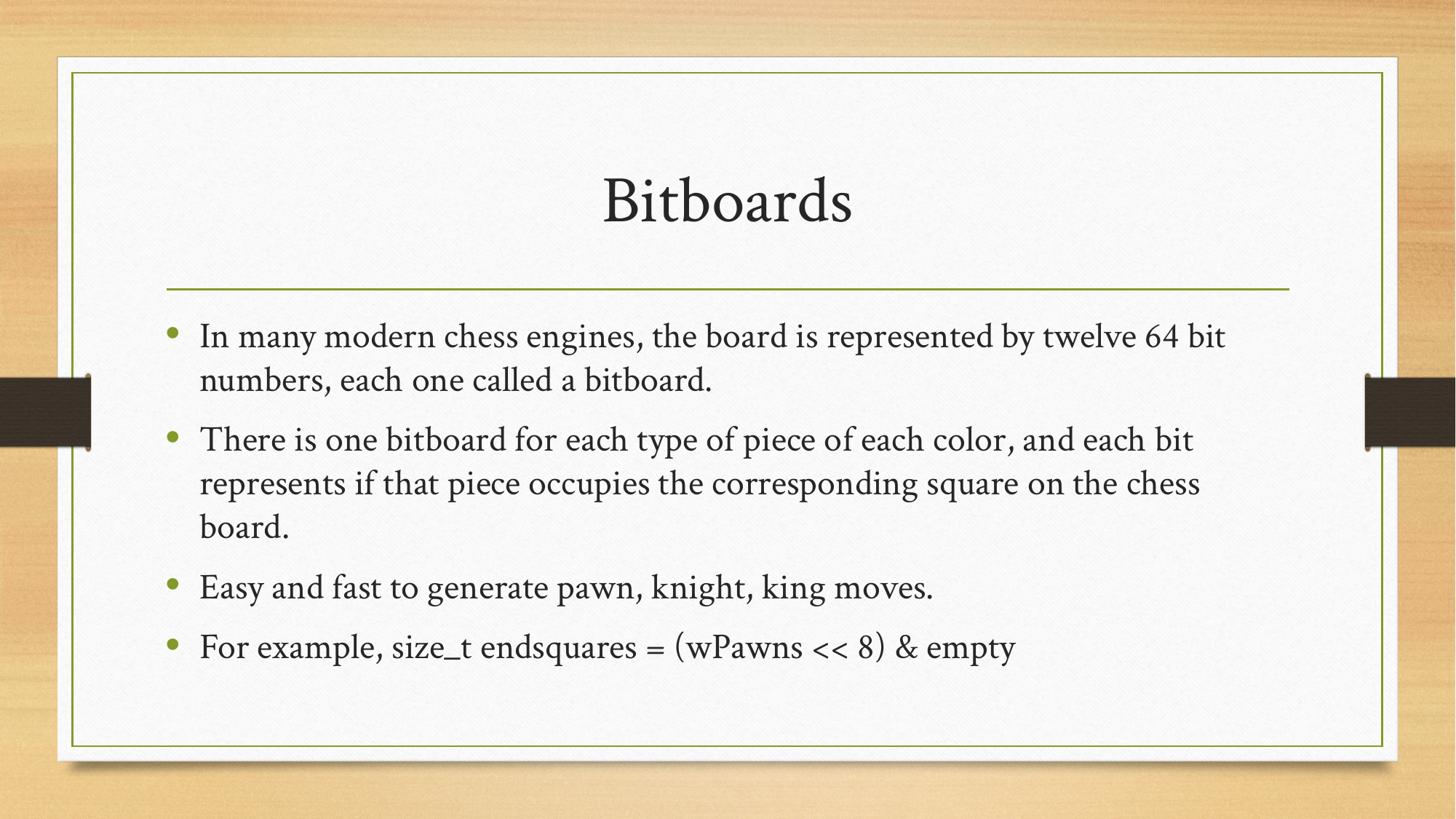

# Bitboards
In many modern chess engines, the board is represented by twelve 64 bit numbers, each one called a bitboard.
There is one bitboard for each type of piece of each color, and each bit represents if that piece occupies the corresponding square on the chess board.
Easy and fast to generate pawn, knight, king moves.
For example, size_t endsquares = (wPawns << 8) & empty